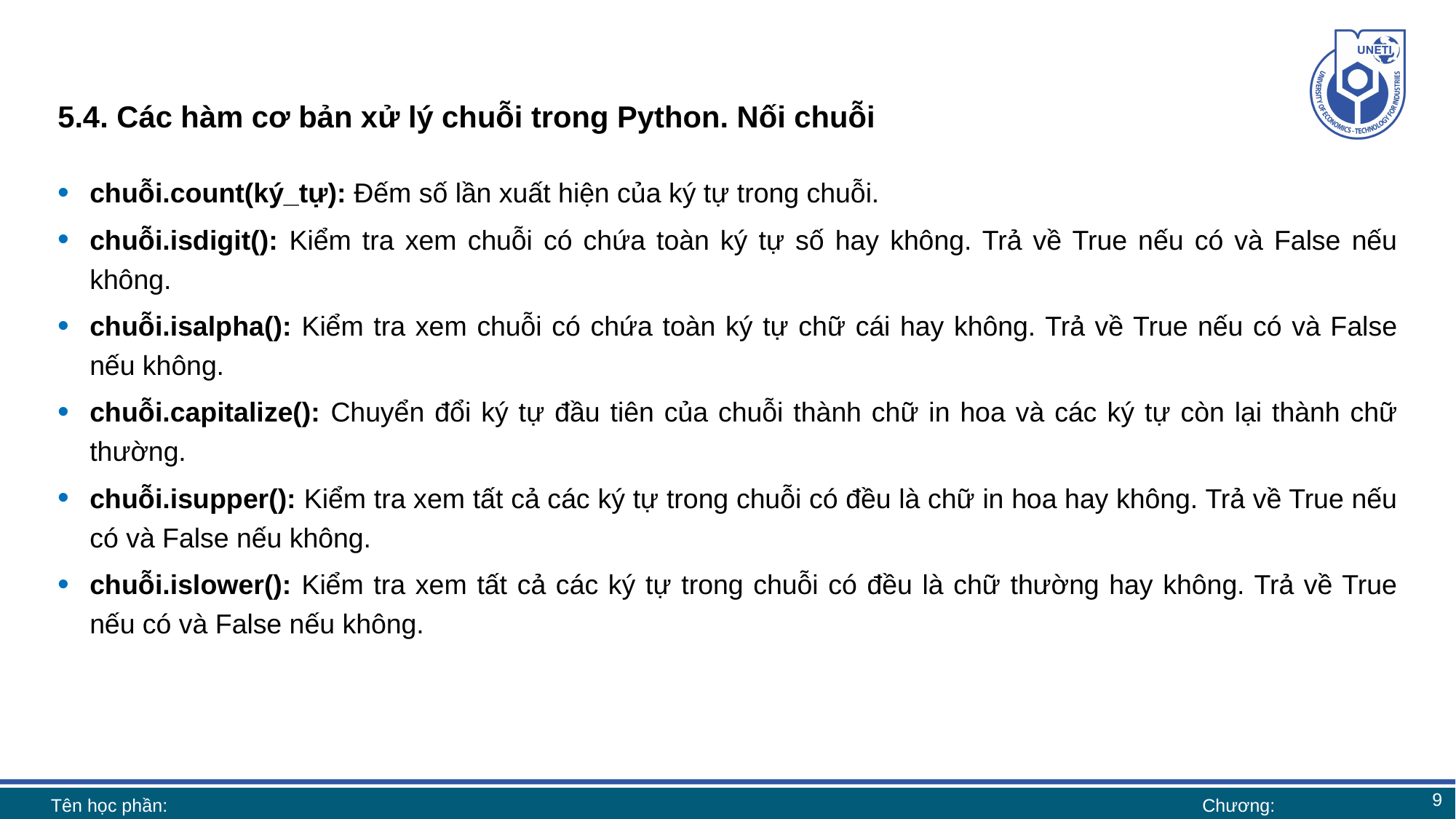

# 5.4. Các hàm cơ bản xử lý chuỗi trong Python. Nối chuỗi
chuỗi.count(ký_tự): Đếm số lần xuất hiện của ký tự trong chuỗi.
chuỗi.isdigit(): Kiểm tra xem chuỗi có chứa toàn ký tự số hay không. Trả về True nếu có và False nếu không.
chuỗi.isalpha(): Kiểm tra xem chuỗi có chứa toàn ký tự chữ cái hay không. Trả về True nếu có và False nếu không.
chuỗi.capitalize(): Chuyển đổi ký tự đầu tiên của chuỗi thành chữ in hoa và các ký tự còn lại thành chữ thường.
chuỗi.isupper(): Kiểm tra xem tất cả các ký tự trong chuỗi có đều là chữ in hoa hay không. Trả về True nếu có và False nếu không.
chuỗi.islower(): Kiểm tra xem tất cả các ký tự trong chuỗi có đều là chữ thường hay không. Trả về True nếu có và False nếu không.

9
Tên học phần:
Chương: